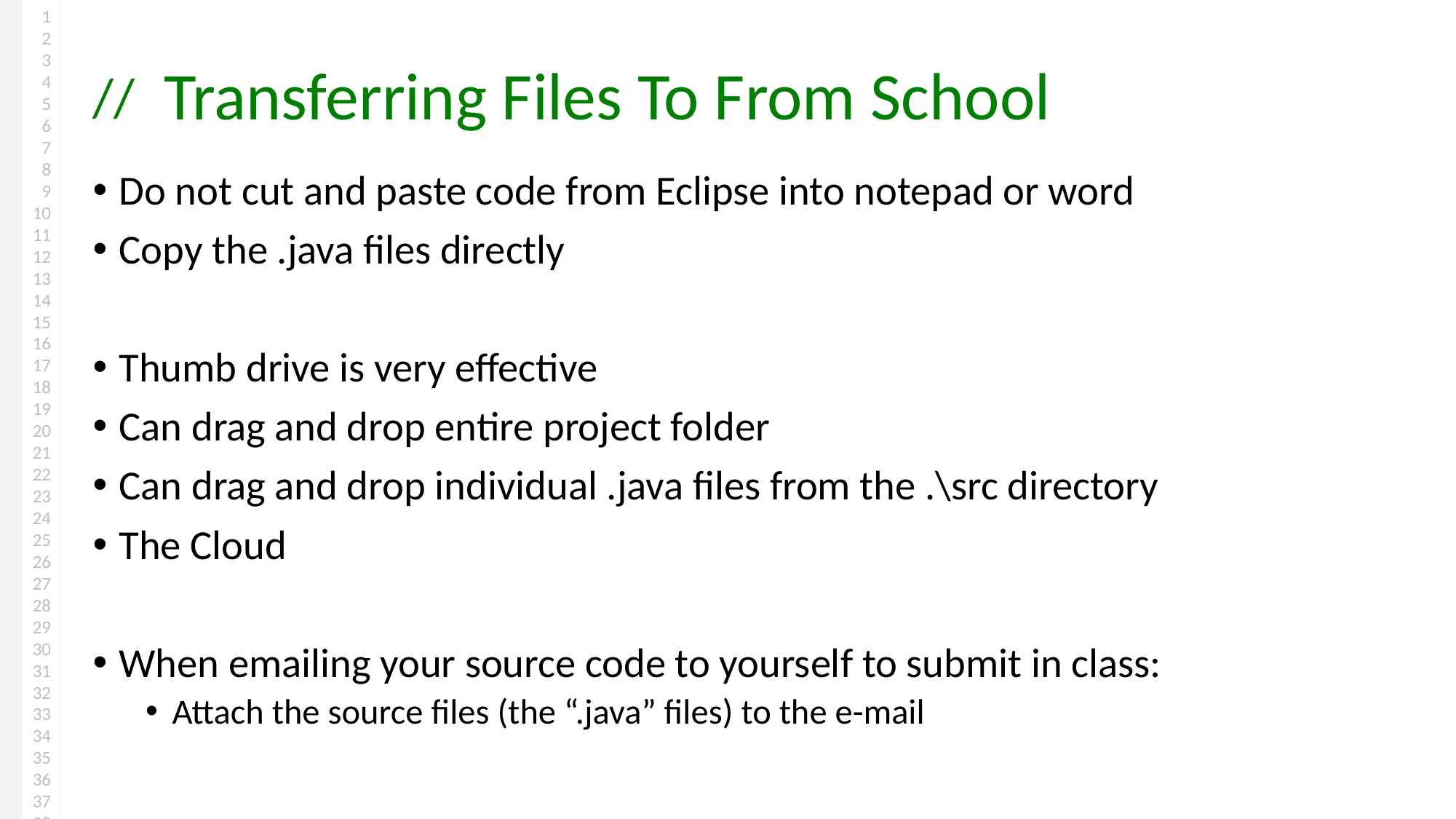

# Transferring Files To From School
Do not cut and paste code from Eclipse into notepad or word
Copy the .java files directly

Thumb drive is very effective
Can drag and drop entire project folder
Can drag and drop individual .java files from the .\src directory
The Cloud

When emailing your source code to yourself to submit in class:
Attach the source files (the “.java” files) to the e-mail